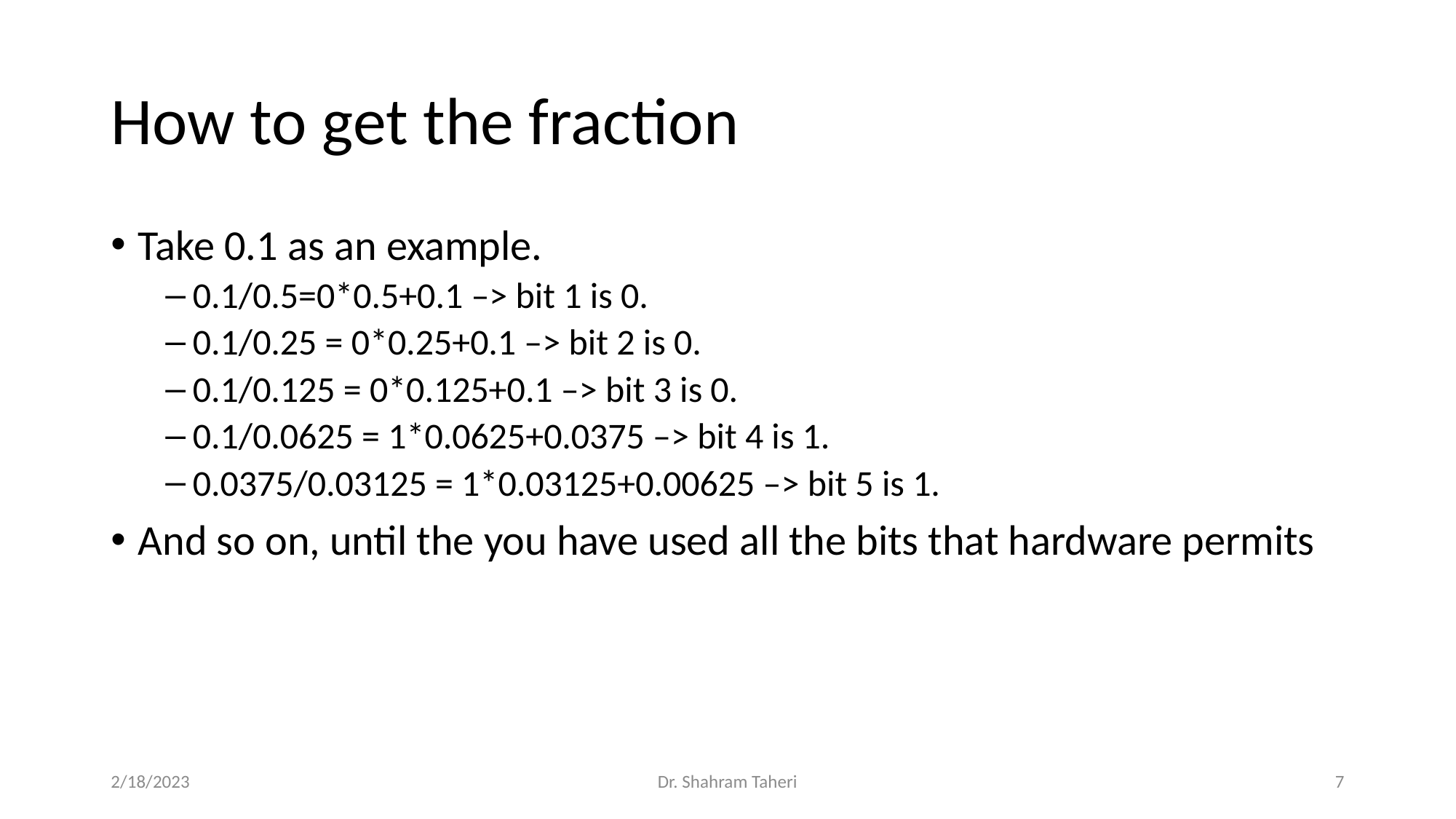

# How to get the fraction
Take 0.1 as an example.
0.1/0.5=0*0.5+0.1 –> bit 1 is 0.
0.1/0.25 = 0*0.25+0.1 –> bit 2 is 0.
0.1/0.125 = 0*0.125+0.1 –> bit 3 is 0.
0.1/0.0625 = 1*0.0625+0.0375 –> bit 4 is 1.
0.0375/0.03125 = 1*0.03125+0.00625 –> bit 5 is 1.
And so on, until the you have used all the bits that hardware permits

2/18/2023
Dr. Shahram Taheri
7